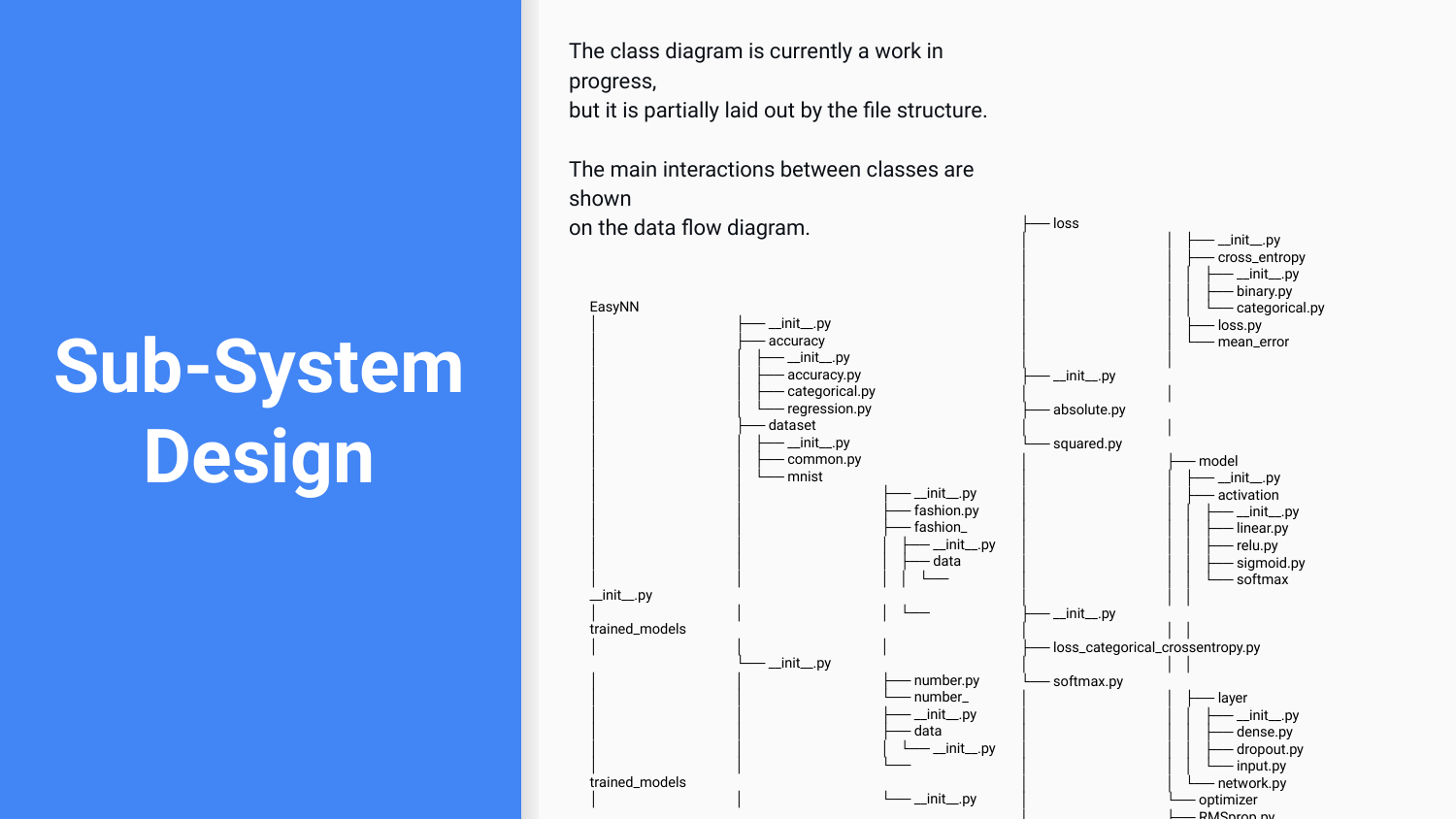

The class diagram is currently a work in progress,
but it is partially laid out by the file structure.

The main interactions between classes are shown
on the data flow diagram.

# Sub-System Design
├── loss
│       	│   ├── __init__.py
│       	│   ├── cross_entropy
│       	│   │   ├── __init__.py
│       	│   │   ├── binary.py
│       	│   │   └── categorical.py
│       	│   ├── loss.py
│       	│   └── mean_error
│       	│   	├── __init__.py
│       	│   	├── absolute.py
│       	│   	└── squared.py
│       	├── model
│       	│   ├── __init__.py
│       	│   ├── activation
│       	│   │   ├── __init__.py
│       	│   │   ├── linear.py
│       	│   │   ├── relu.py
│       	│   │   ├── sigmoid.py
│       	│   │   └── softmax
│       	│   │   	├── __init__.py
│       	│   │   	├── loss_categorical_crossentropy.py
│       	│   │   	└── softmax.py
│       	│   ├── layer
│       	│   │   ├── __init__.py
│       	│   │   ├── dense.py
│       	│   │   ├── dropout.py
│       	│   │   └── input.py
│       	│   └── network.py
│       	└── optimizer
│           	├── RMSprop.py
│           	├── SGD.py
│           	├── __init__.py
│           	├── adagrad.py
│           	└── adam.py

EasyNN
│       	├── __init__.py
│       	├── accuracy
│       	│   ├── __init__.py
│       	│   ├── accuracy.py
│       	│   ├── categorical.py
│       	│   └── regression.py
│       	├── dataset
│       	│   ├── __init__.py
│       	│   ├── common.py
│       	│   └── mnist
│       	│   	├── __init__.py
│       	│   	├── fashion.py
│       	│   	├── fashion_
│       	│   	│   ├── __init__.py
│       	│   	│   ├── data
│       	│   	│   │   └── __init__.py
│       	│   	│   └── trained_models
│       	│   	│   	└── __init__.py
│       	│   	├── number.py
│       	│   	└── number_
│       	│       	├── __init__.py
│       	│       	├── data
│       	│       	│   └── __init__.py
│       	│       	└── trained_models
│       	│           	└── __init__.py